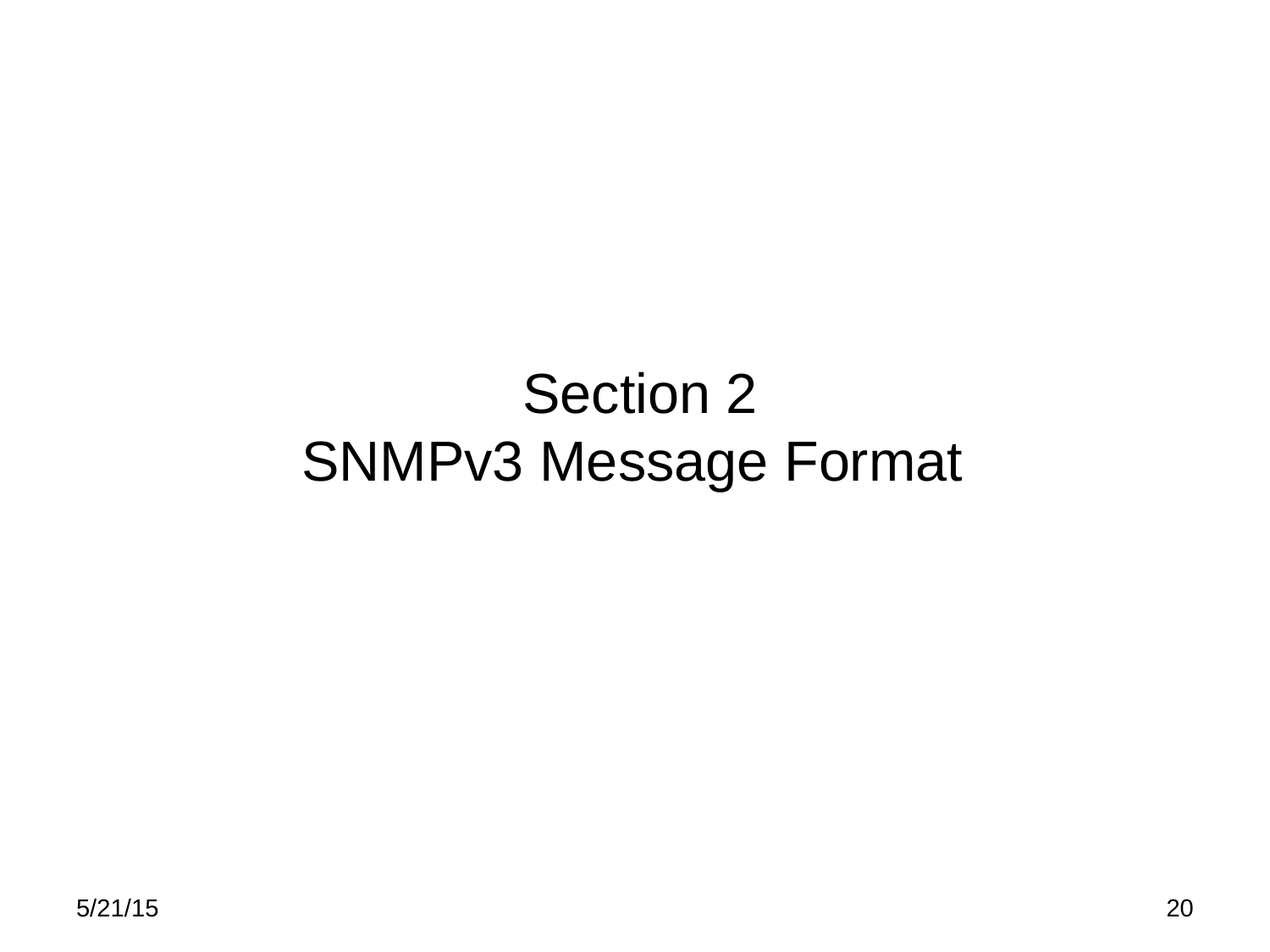

# Section 2 SNMPv3 Message Format
5/21/15
20